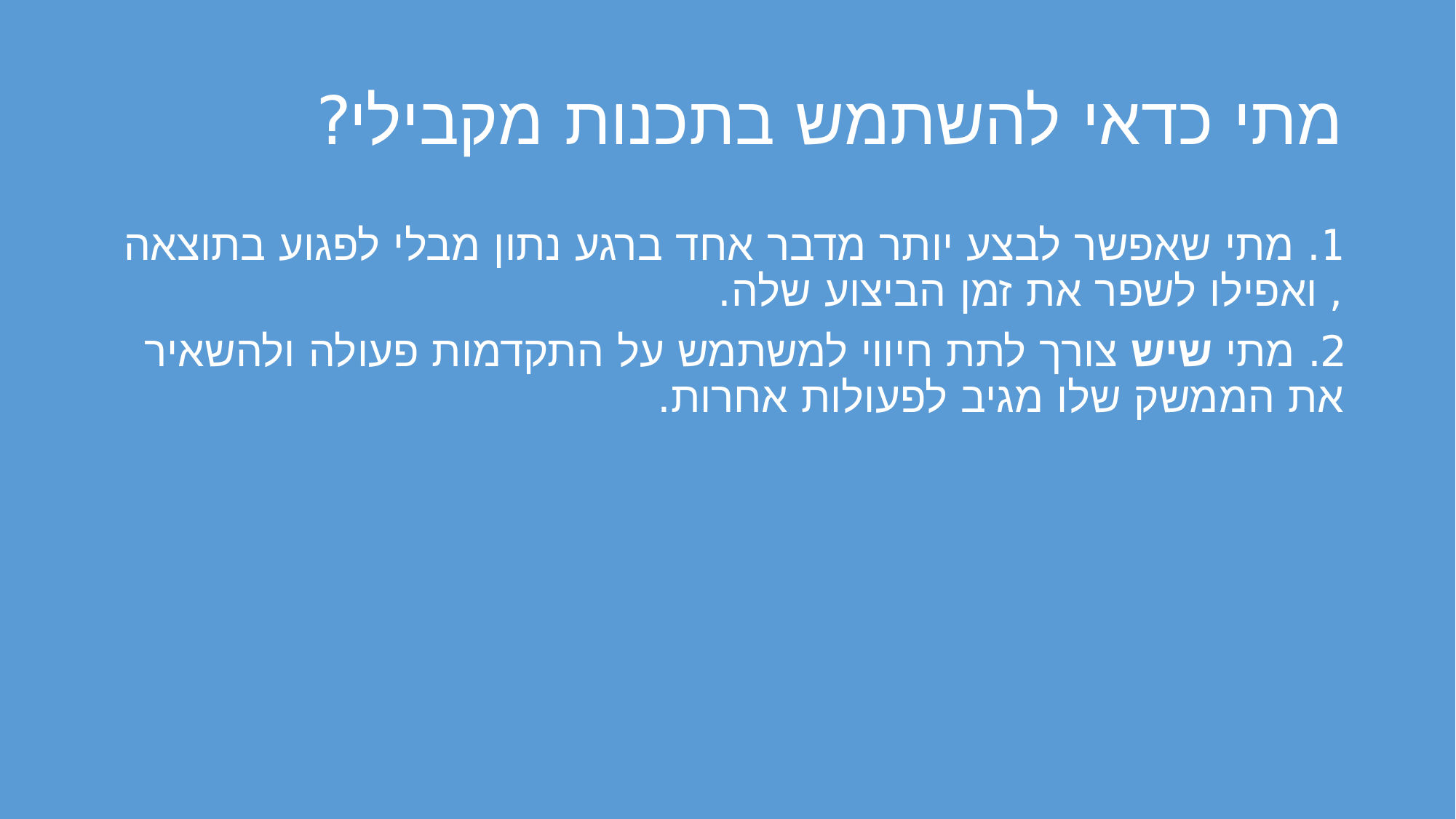

# מתי כדאי להשתמש בתכנות מקבילי?
1. מתי שאפשר לבצע יותר מדבר אחד ברגע נתון מבלי לפגוע בתוצאה , ואפילו לשפר את זמן הביצוע שלה.
2. מתי שיש צורך לתת חיווי למשתמש על התקדמות פעולה ולהשאיר את הממשק שלו מגיב לפעולות אחרות.